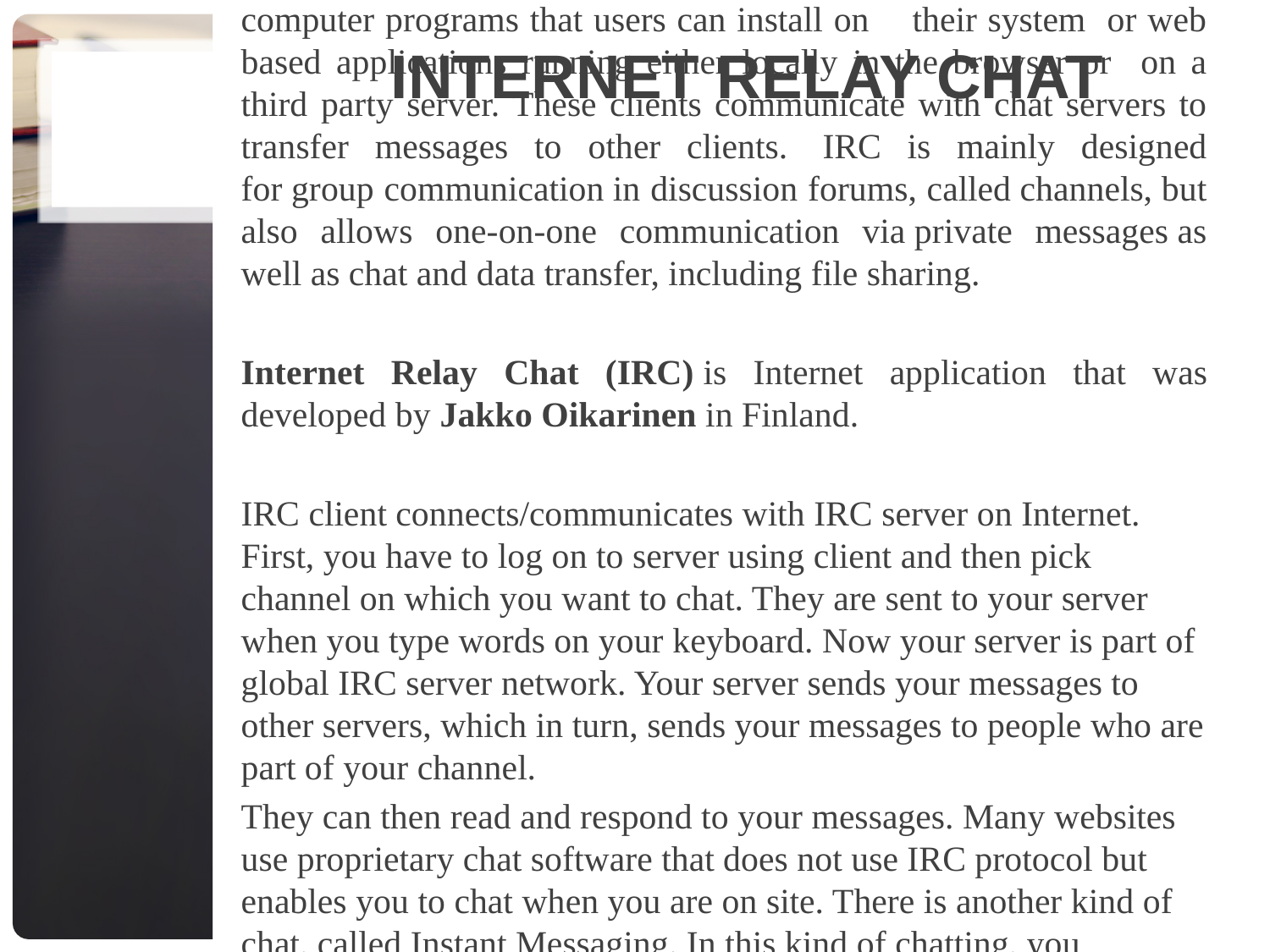

# Internet Relay Chat
Internet Relay Chat (IRC) is an application layer protocol that facilitates communication in the form of text. The chat process works on a client/server     networking model. IRC clients are computer programs that users can install on    their system  or web based applications running either locally in the browser or  on a third party server. These clients communicate with chat servers to transfer messages to other clients.  IRC is mainly designed for group communication in discussion forums, called channels, but also allows one-on-one communication via private messages as well as chat and data transfer, including file sharing.

Internet Relay Chat (IRC) is Internet application that was developed by Jakko Oikarinen in Finland.

IRC client connects/communicates with IRC server on Internet. First, you have to log on to server using client and then pick channel on which you want to chat. They are sent to your server when you type words on your keyboard. Now your server is part of global IRC server network. Your server sends your messages to other servers, which in turn, sends your messages to people who are part of your channel.
They can then read and respond to your messages. Many websites use proprietary chat software that does not use IRC protocol but enables you to chat when you are on site. There is another kind of chat, called Instant Messaging. In this kind of chatting, you communicate privately, one-to-one, with another person. You can create special lists so that you are informed when your “buddies” come online, ready to chat, and they are informed when you come online.